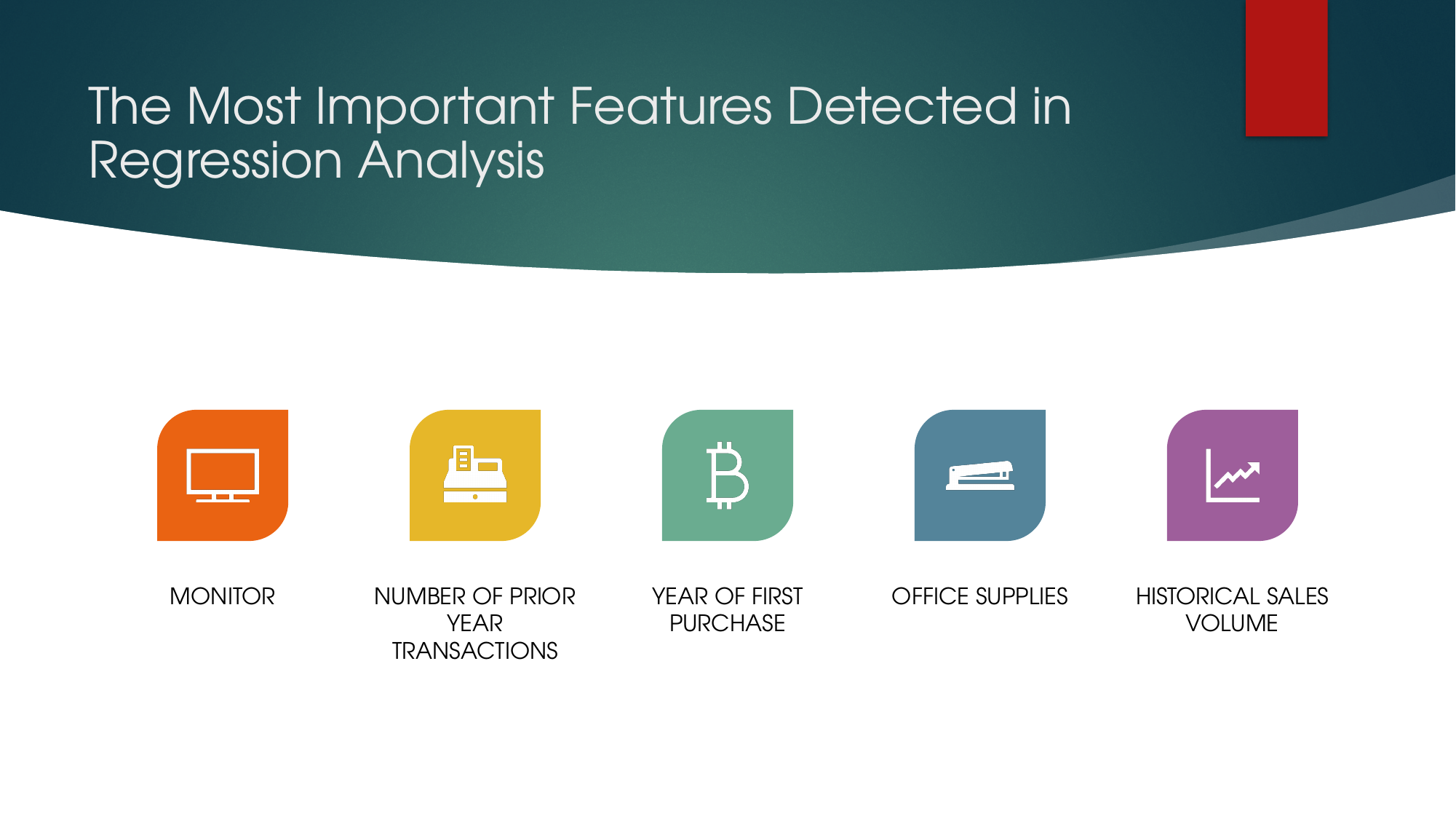

# The Most Important Features Detected in Regression Analysis

Monitor
Number of Prior Year Transactions
Year of First Purchase
Office Supplies
Historical Sales Volume